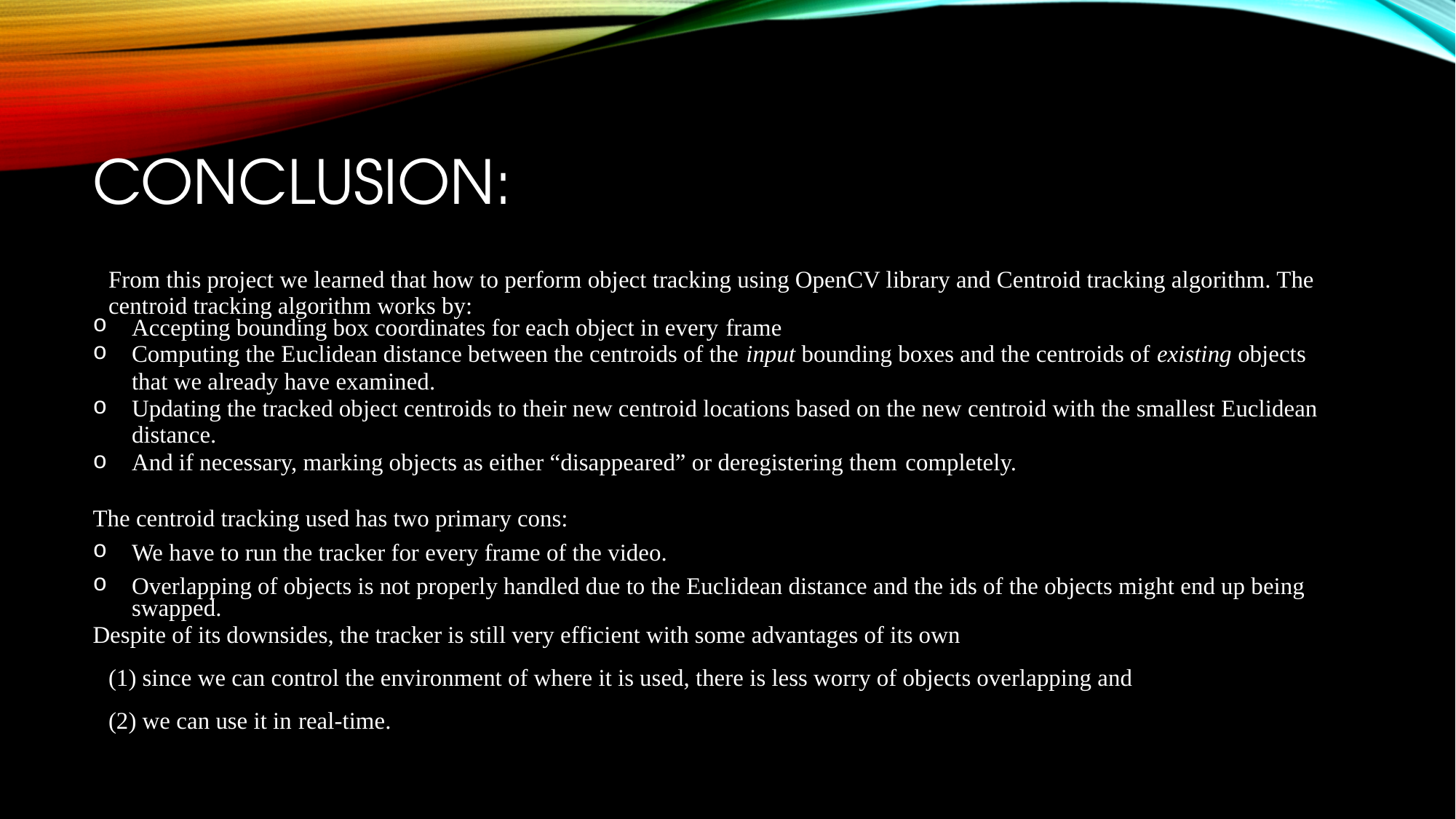

# CONCLUSION:
From this project we learned that how to perform object tracking using OpenCV library and Centroid tracking algorithm. The centroid tracking algorithm works by:
Accepting bounding box coordinates for each object in every frame
Computing the Euclidean distance between the centroids of the input bounding boxes and the centroids of existing objects that we already have examined.
Updating the tracked object centroids to their new centroid locations based on the new centroid with the smallest Euclidean distance.
And if necessary, marking objects as either “disappeared” or deregistering them completely.

The centroid tracking used has two primary cons:
We have to run the tracker for every frame of the video.
Overlapping of objects is not properly handled due to the Euclidean distance and the ids of the objects might end up being swapped.
Despite of its downsides, the tracker is still very efficient with some advantages of its own
(1) since we can control the environment of where it is used, there is less worry of objects overlapping and
(2) we can use it in real-time.